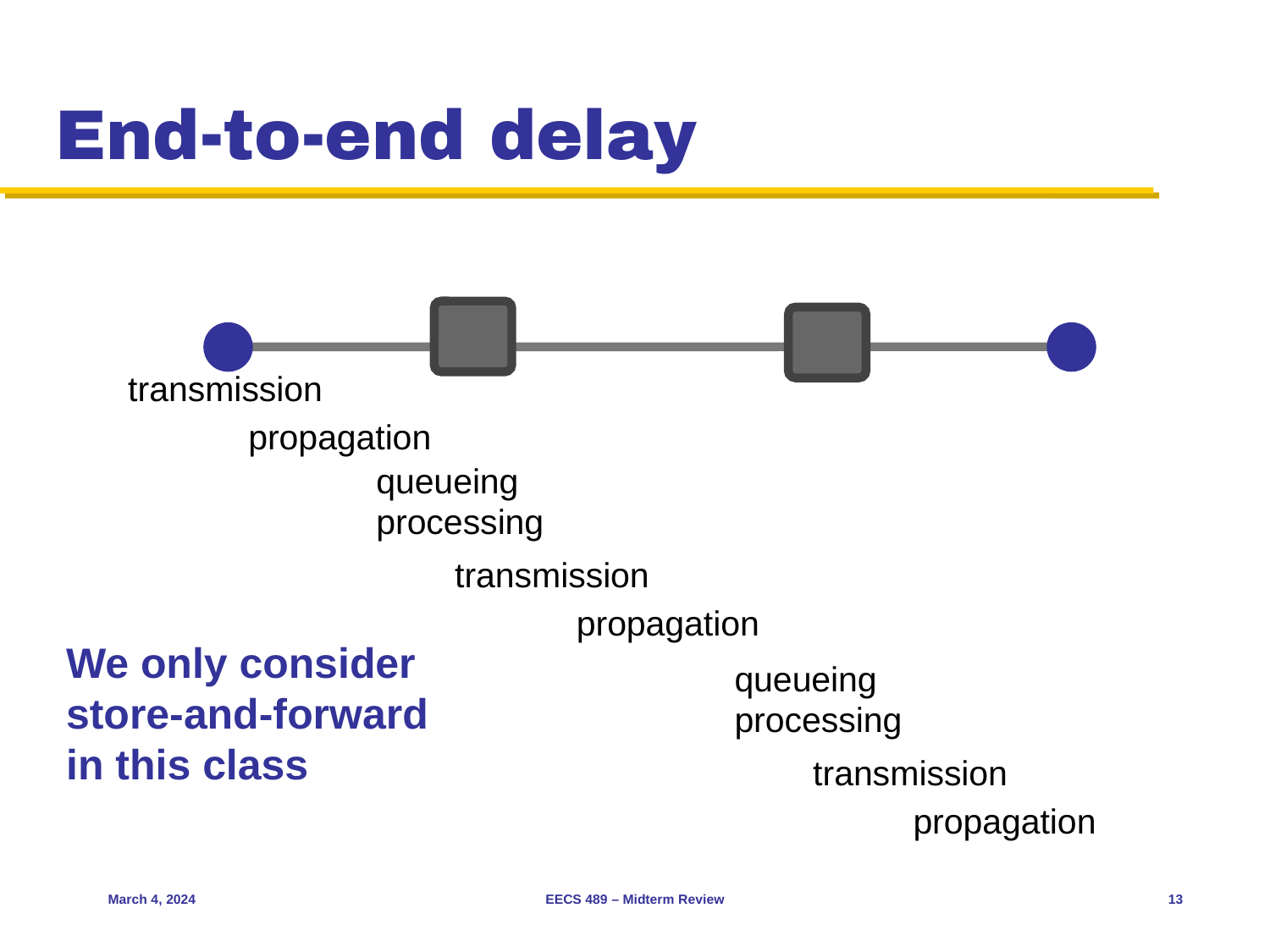

# End-to-end delay

transmission
propagation
queueing
processing
transmission
propagation
We only consider store-and-forward in this class
queueing
processing
transmission
propagation
March 4, 2024
EECS 489 – Midterm Review
13